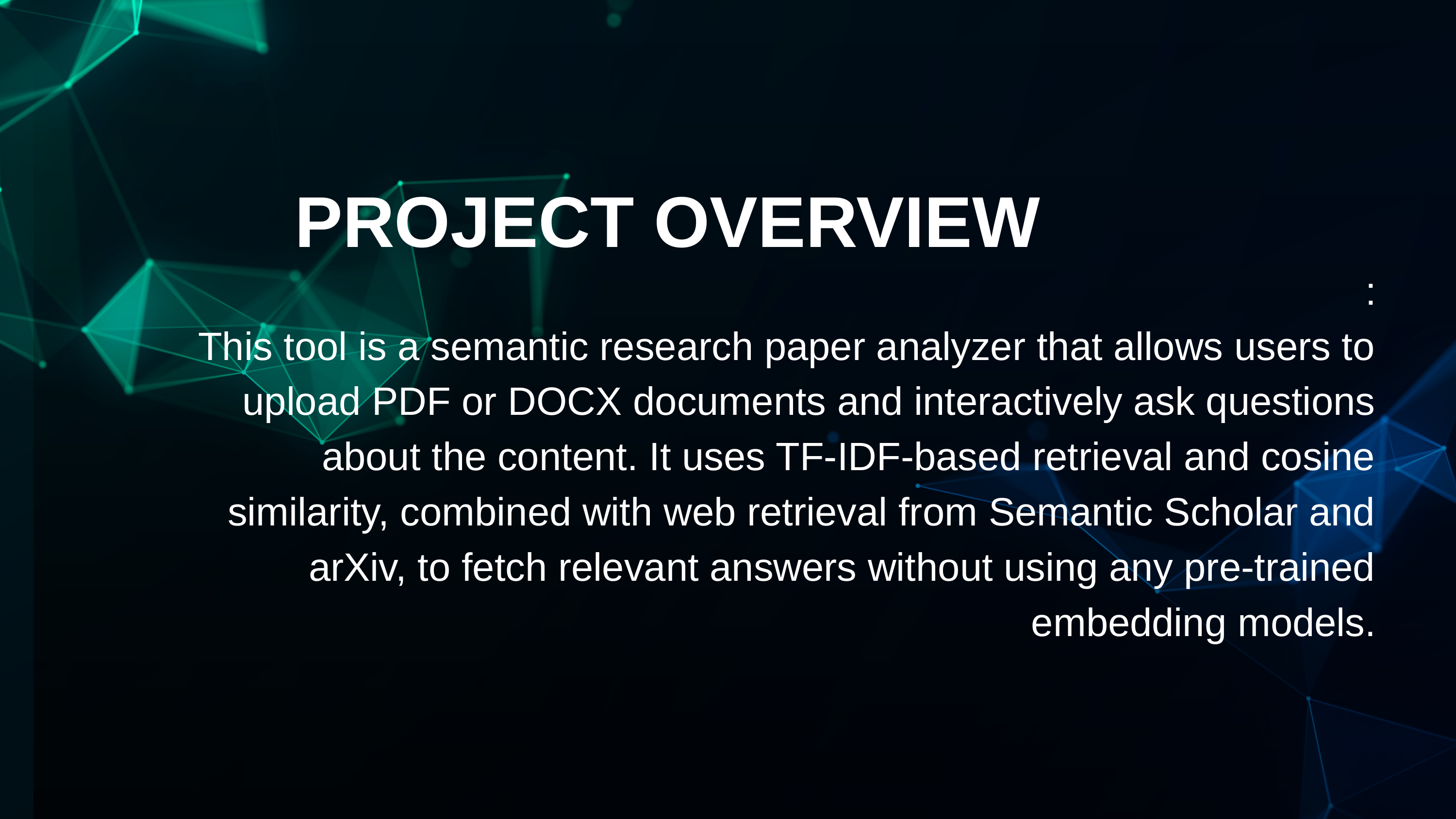

PROJECT OVERVIEW
:
This tool is a semantic research paper analyzer that allows users to upload PDF or DOCX documents and interactively ask questions about the content. It uses TF-IDF-based retrieval and cosine similarity, combined with web retrieval from Semantic Scholar and arXiv, to fetch relevant answers without using any pre-trained embedding models.